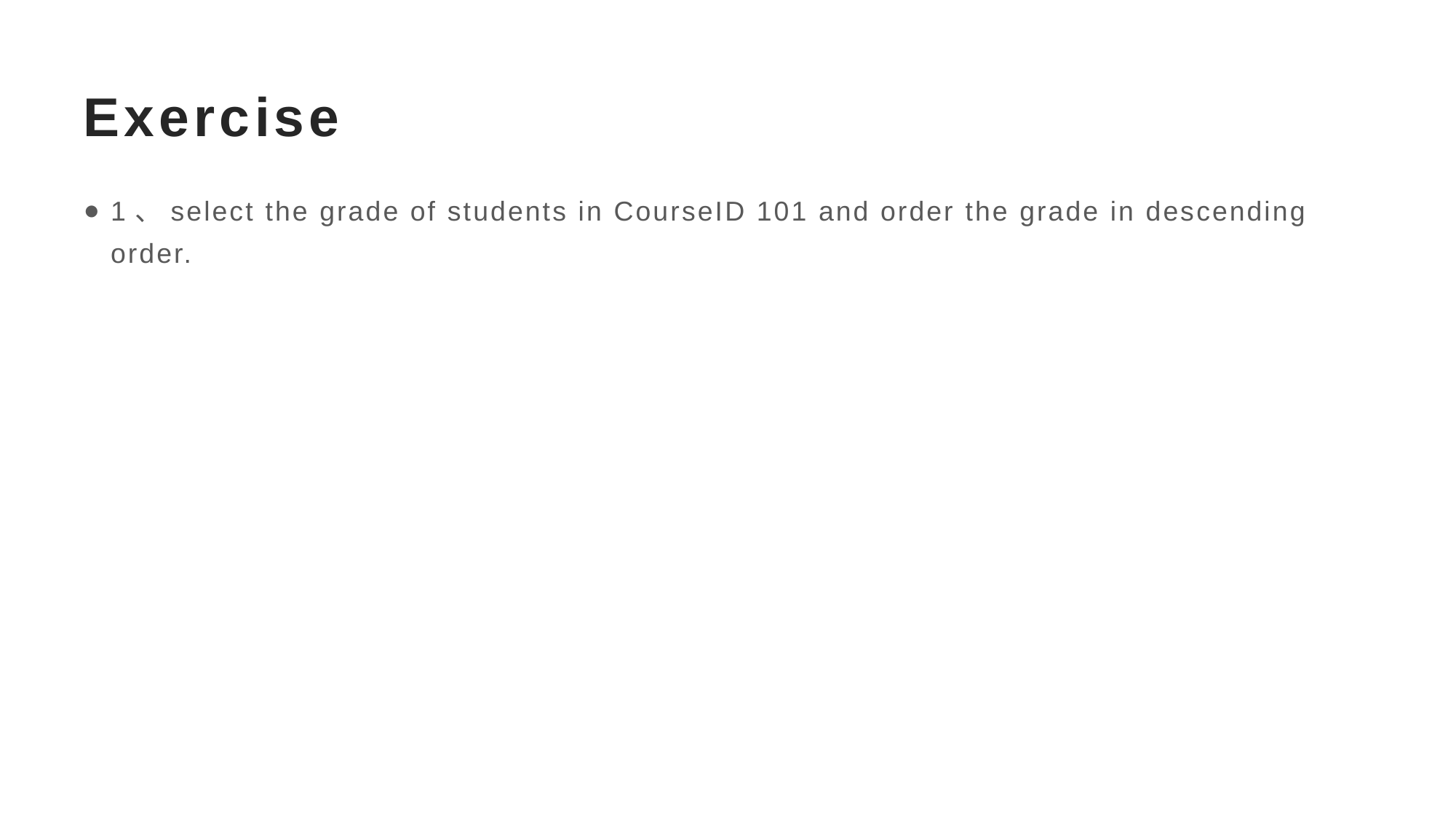

# Exercise
1、select the grade of students in CourseID 101 and order the grade in descending order.